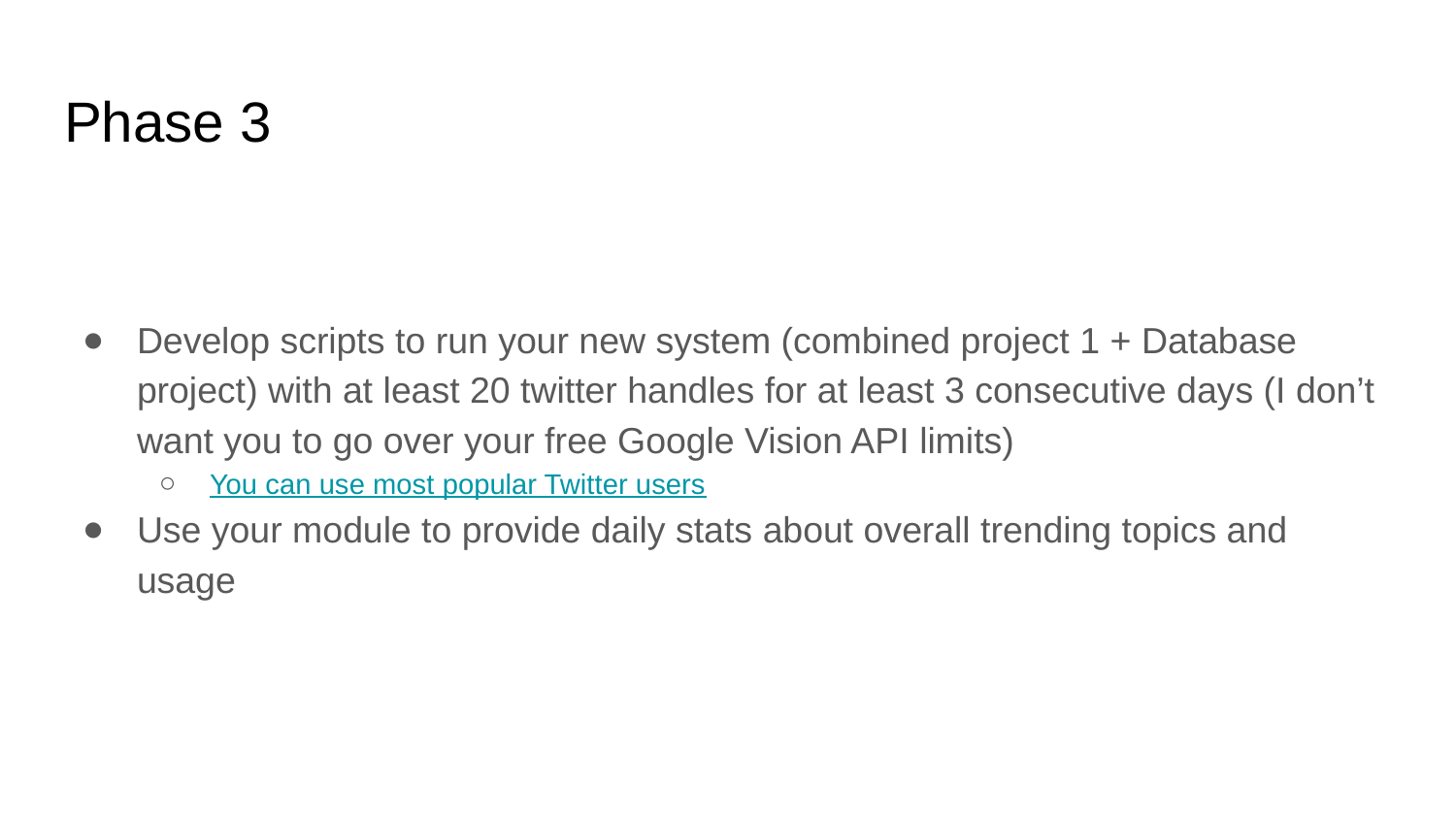

# Phase 3
Develop scripts to run your new system (combined project 1 + Database project) with at least 20 twitter handles for at least 3 consecutive days (I don’t want you to go over your free Google Vision API limits)
You can use most popular Twitter users
Use your module to provide daily stats about overall trending topics and usage